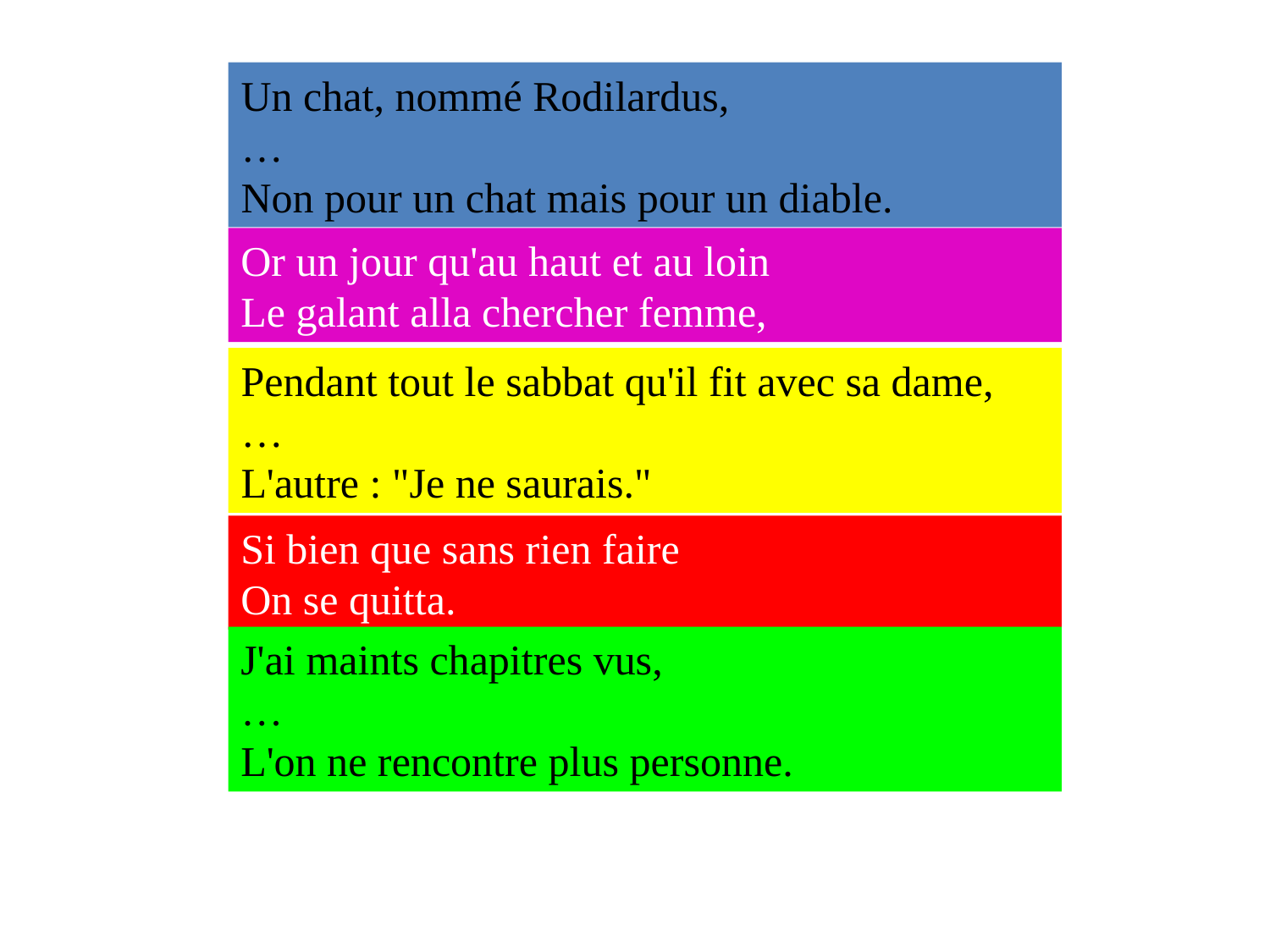

Un chat, nommé Rodilardus,
…
Non pour un chat mais pour un diable.
Or un jour qu'au haut et au loin
Le galant alla chercher femme,
Pendant tout le sabbat qu'il fit avec sa dame,
…
L'autre : "Je ne saurais."
Si bien que sans rien faire
On se quitta.
J'ai maints chapitres vus,
…
L'on ne rencontre plus personne.